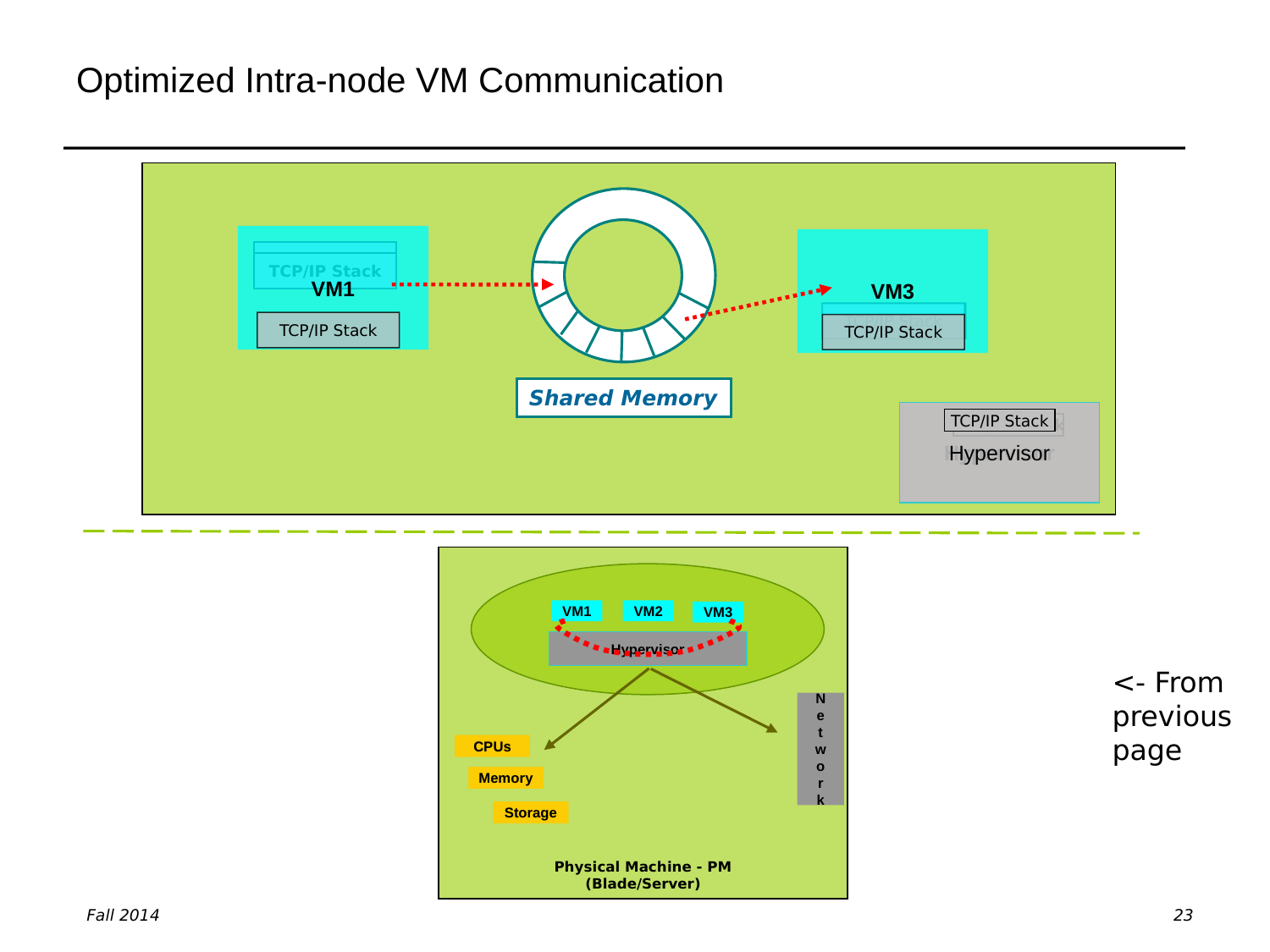

# Optimized Intra-node VM Communication

VM1
TCP/IP Stack
VM3
TCP/IP Stack
TCP/IP Stack
TCP/IP Stack
TCP/IP Stack
TCP/IP Stack
TCP/IP Stack
TCP/IP Stack
TCP/IP Stack
TCP/IP Stack
TCP/IP Stack
TCP/IP Stack
TCP/IP Stack
TCP/IP Stack
TCP/IP Stack
TCP/IP Stack
TCP/IP Stack
TCP/IP Stack
TCP/IP Stack
TCP/IP Stack
TCP/IP Stack
TCP/IP Stack
TCP/IP Stack
TCP/IP Stack
TCP/IP Stack
TCP/IP Stack
TCP/IP Stack

Shared Memory
Hypervisor
Hypervisor
Hypervisor
TCP/IP Stack
TCP/IP Stack

Physical Machine - PM
(Blade/Server)

VM1
VM2
VM3

Hypervisor
Hypervisor
Hypervisor
Hypervisor
Hypervisor

<- From previous page

N
e
t
w
o
r
k
CPUs
CPUs
Memory
Memory
Storage
Storage
23